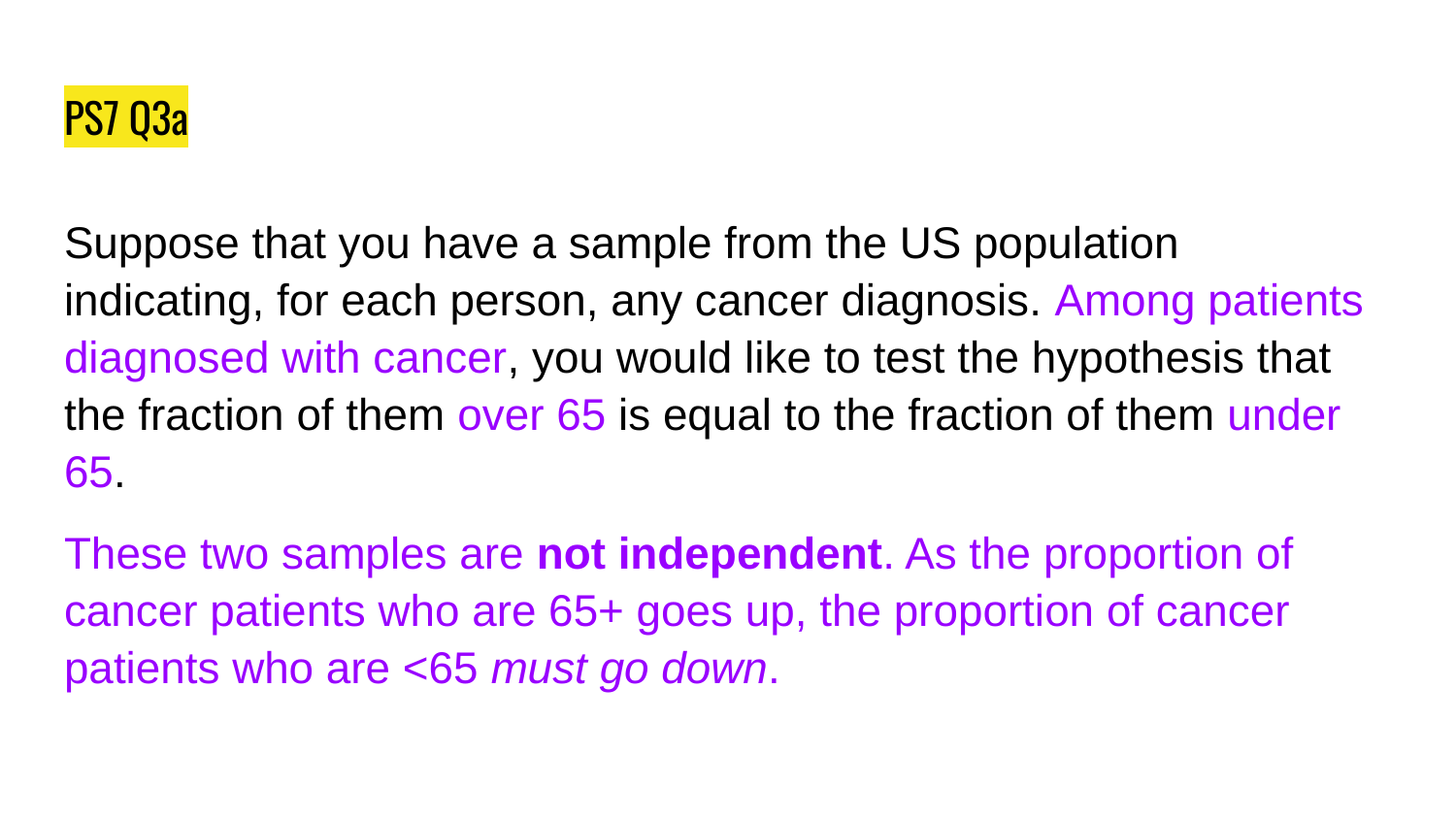

# PS7 Q3a
Suppose that you have a sample from the US population indicating, for each person, any cancer diagnosis. Among patients diagnosed with cancer, you would like to test the hypothesis that the fraction of them over 65 is equal to the fraction of them under 65.
These two samples are not independent. As the proportion of cancer patients who are 65+ goes up, the proportion of cancer  patients who are <65 must go down.